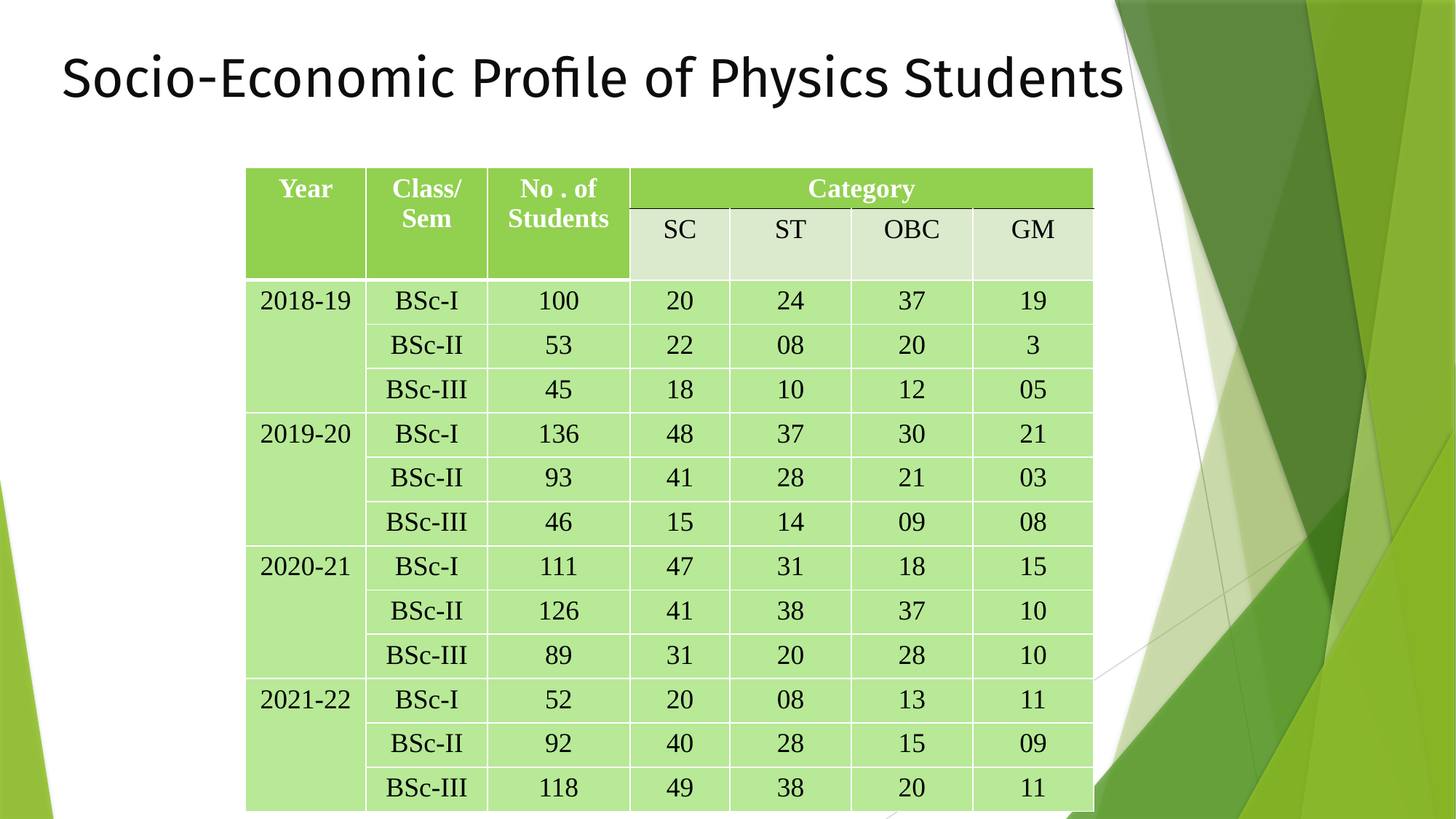

# Socio-Economic Profile of Physics Students
| Year | Class/ Sem | No . of Students | Category |  |  |  |
| --- | --- | --- | --- | --- | --- | --- |
|  |  |  | SC | ST | OBC | GM |
| 2018-19 | BSc-I | 100 | 20 | 24 | 37 | 19 |
|  | BSc-II | 53 | 22 | 08 | 20 | 3 |
|  | BSc-III | 45 | 18 | 10 | 12 | 05 |
| 2019-20 | BSc-I | 136 | 48 | 37 | 30 | 21 |
|  | BSc-II | 93 | 41 | 28 | 21 | 03 |
|  | BSc-III | 46 | 15 | 14 | 09 | 08 |
| 2020-21 | BSc-I | 111 | 47 | 31 | 18 | 15 |
|  | BSc-II | 126 | 41 | 38 | 37 | 10 |
|  | BSc-III | 89 | 31 | 20 | 28 | 10 |
| 2021-22 | BSc-I | 52 | 20 | 08 | 13 | 11 |
|  | BSc-II | 92 | 40 | 28 | 15 | 09 |
|  | BSc-III | 118 | 49 | 38 | 20 | 11 |